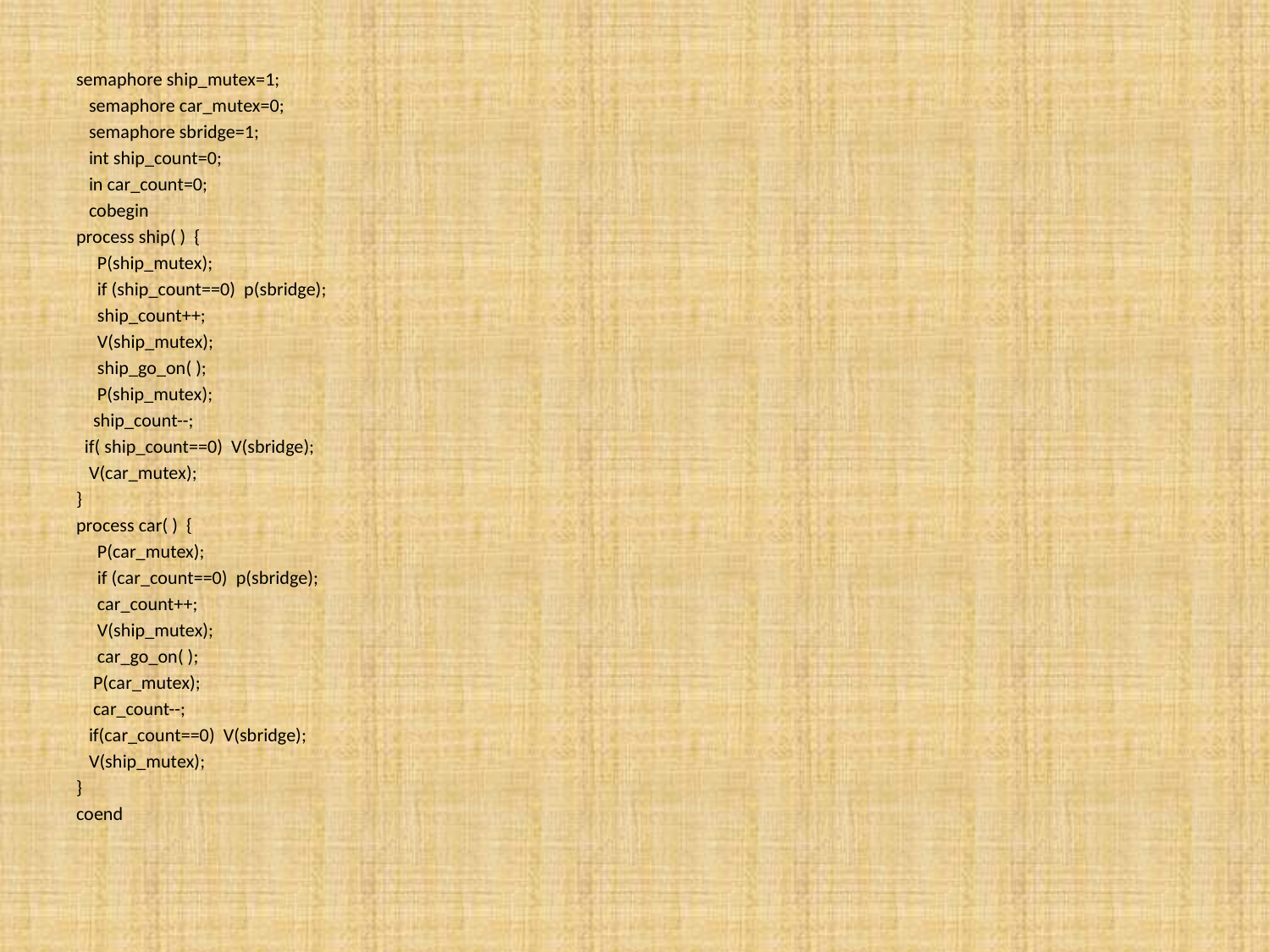

semaphore ship_mutex=1;
   semaphore car_mutex=0;
   semaphore sbridge=1;
   int ship_count=0;
   in car_count=0;
   cobegin
process ship( )  {
     P(ship_mutex);
     if (ship_count==0)  p(sbridge);
     ship_count++;
     V(ship_mutex);
     ship_go_on( );
     P(ship_mutex);
    ship_count--;
  if( ship_count==0)  V(sbridge);
   V(car_mutex);
}
process car( )  {
     P(car_mutex);
     if (car_count==0)  p(sbridge);
     car_count++;
     V(ship_mutex);
     car_go_on( );
    P(car_mutex);
    car_count--;
   if(car_count==0)  V(sbridge);
   V(ship_mutex);
}
coend